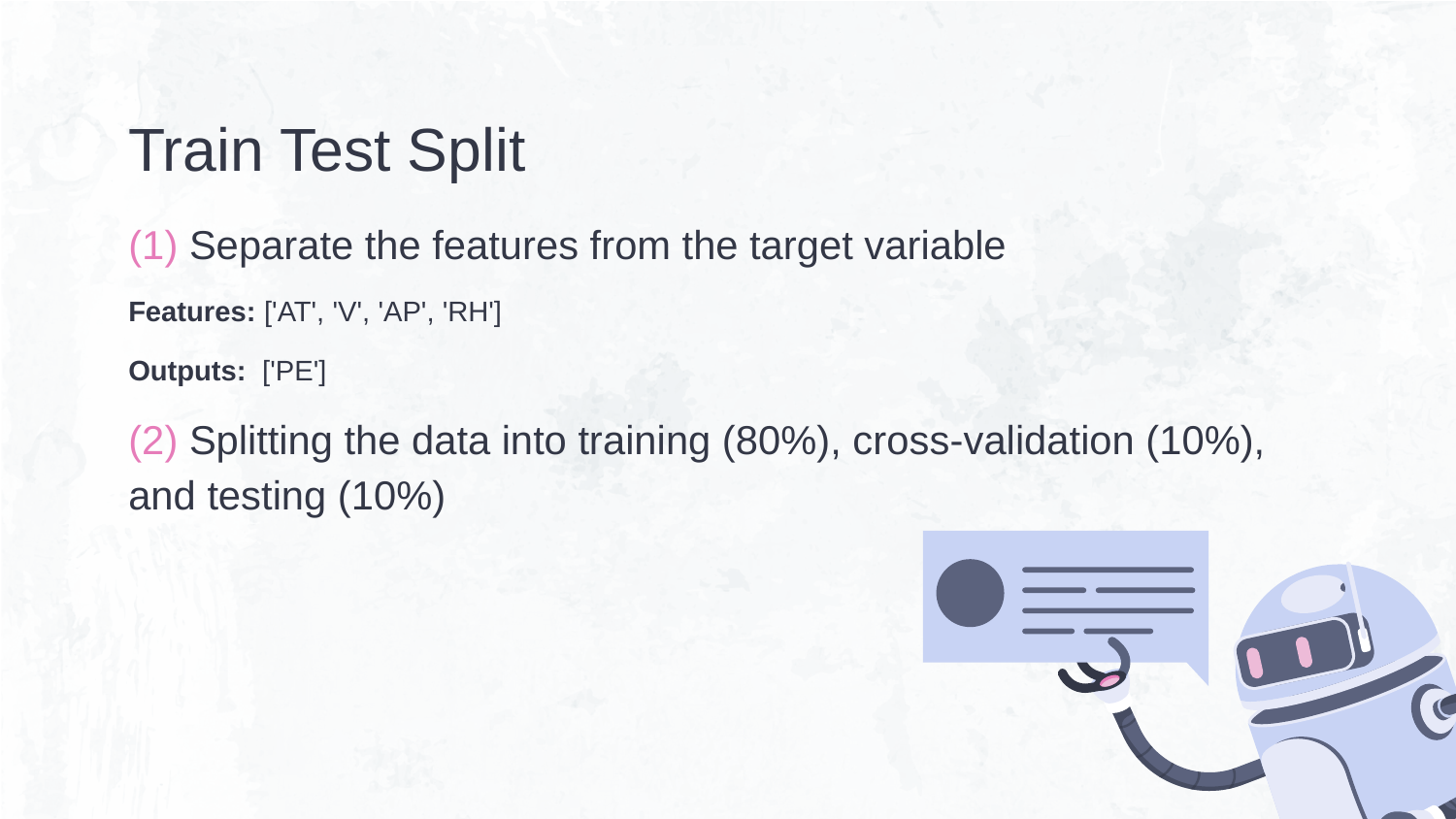

# Train Test Split
(1) Separate the features from the target variable
Features: ['AT', 'V', 'AP', 'RH']
Outputs:  ['PE']
(2) Splitting the data into training (80%), cross-validation (10%), and testing (10%)